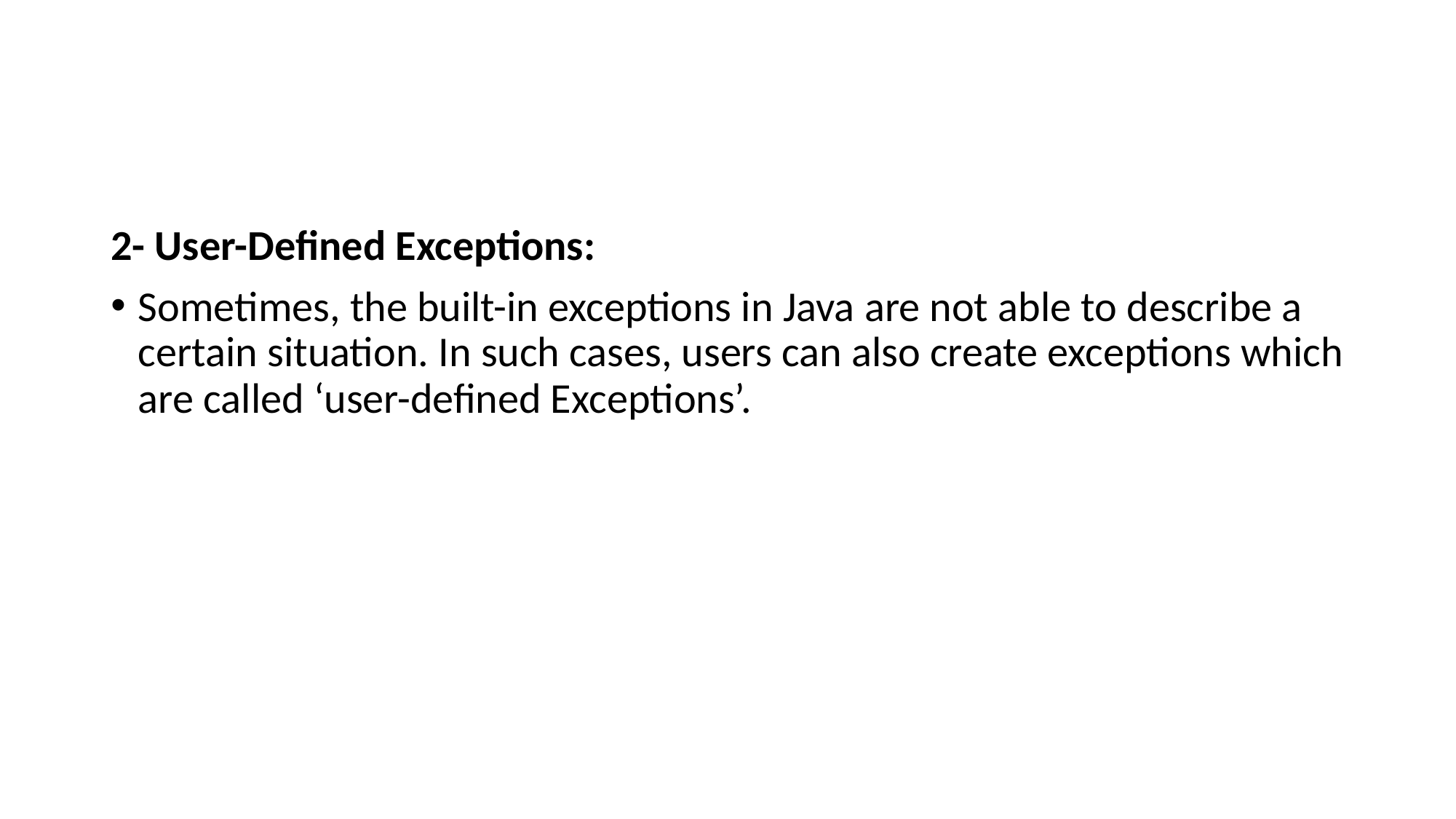

#
2- User-Defined Exceptions:
Sometimes, the built-in exceptions in Java are not able to describe a certain situation. In such cases, users can also create exceptions which are called ‘user-defined Exceptions’.